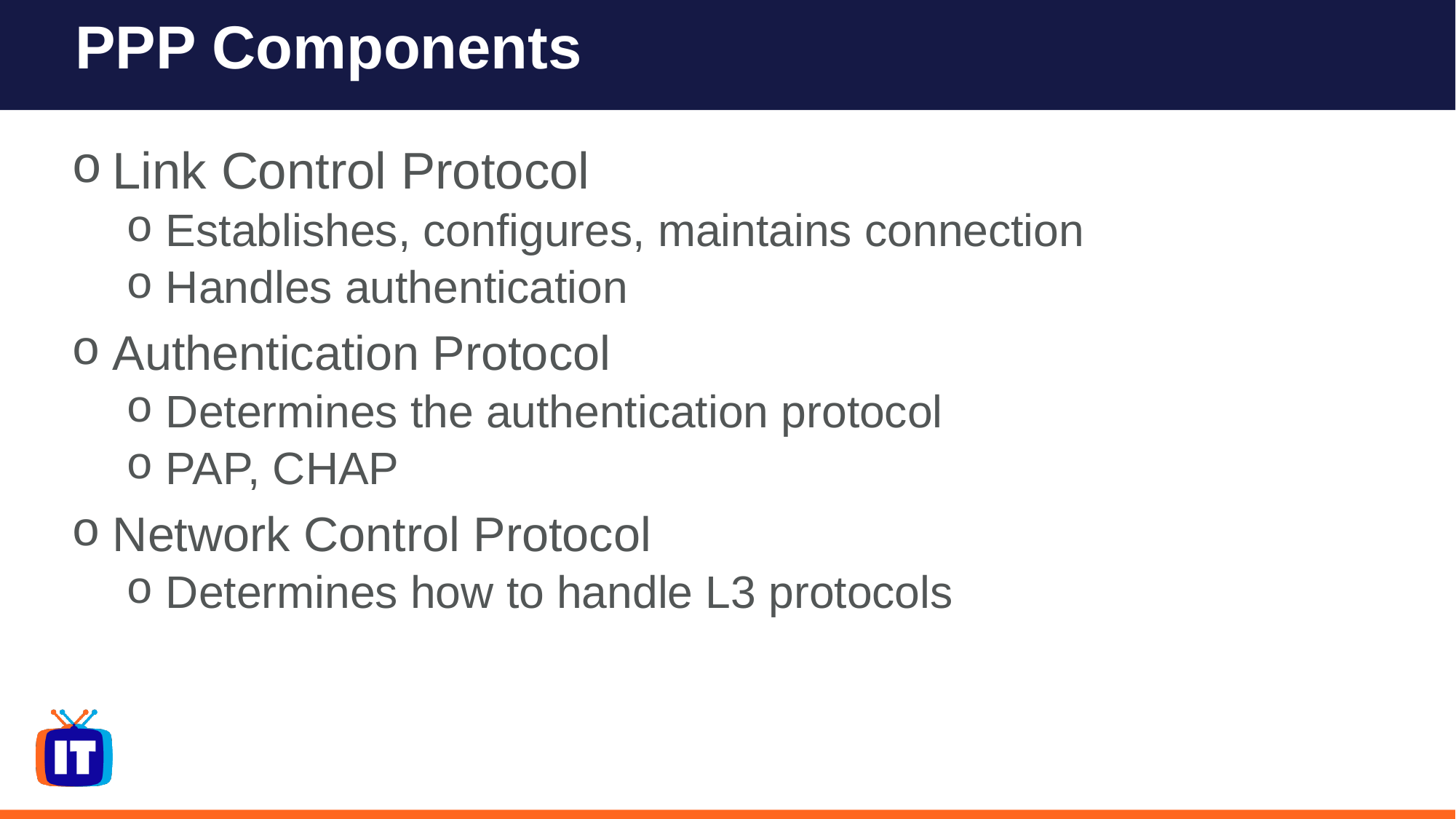

# PPP Components
Link Control Protocol
 Establishes, configures, maintains connection
 Handles authentication
Authentication Protocol
 Determines the authentication protocol
 PAP, CHAP
Network Control Protocol
 Determines how to handle L3 protocols